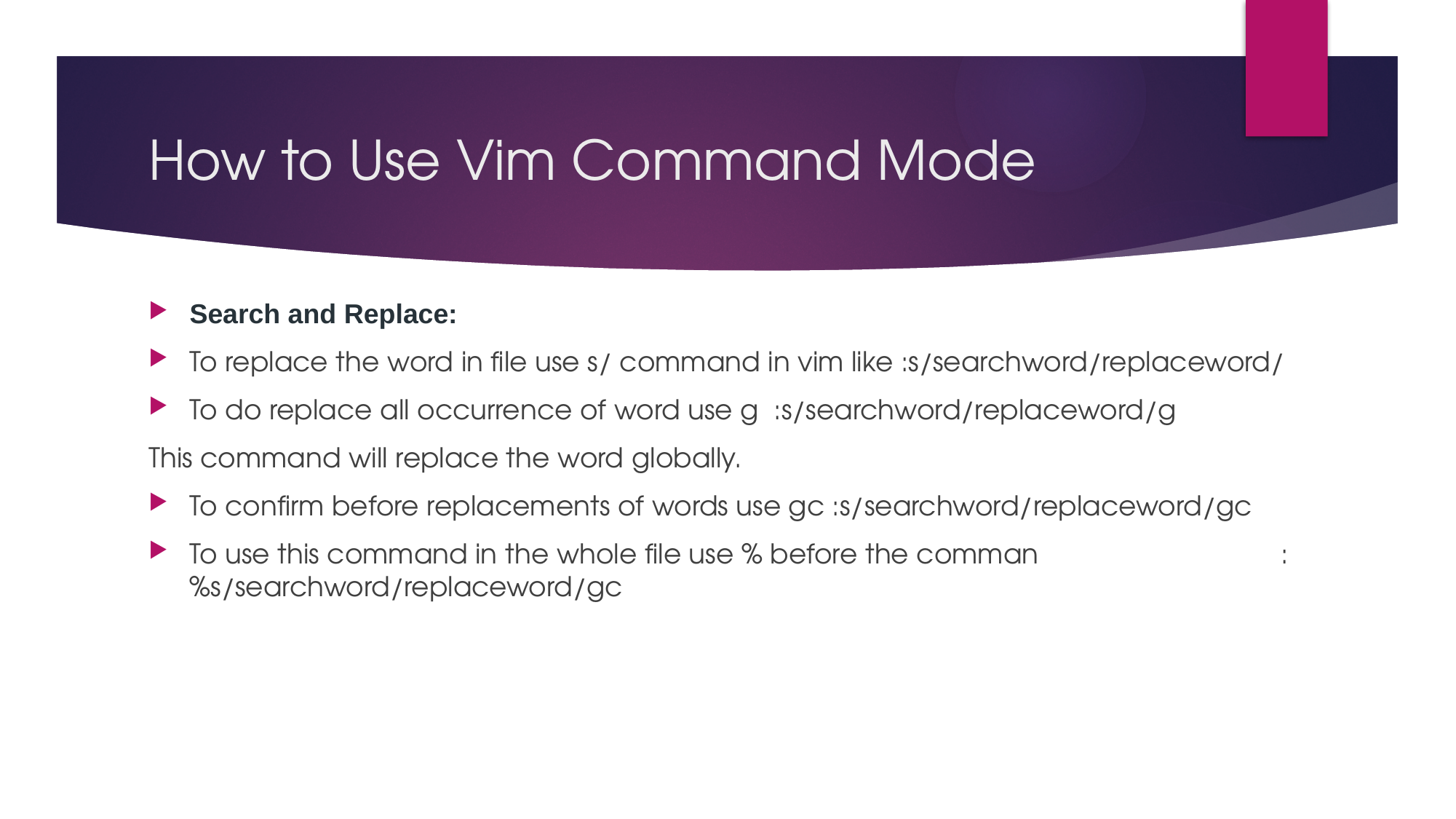

# How to Use Vim Command Mode
Search and Replace:
To replace the word in file use s/ command in vim like :s/searchword/replaceword/
To do replace all occurrence of word use g  :s/searchword/replaceword/g
This command will replace the word globally.
To confirm before replacements of words use gc :s/searchword/replaceword/gc
To use this command in the whole file use % before the comman     		:%s/searchword/replaceword/gc